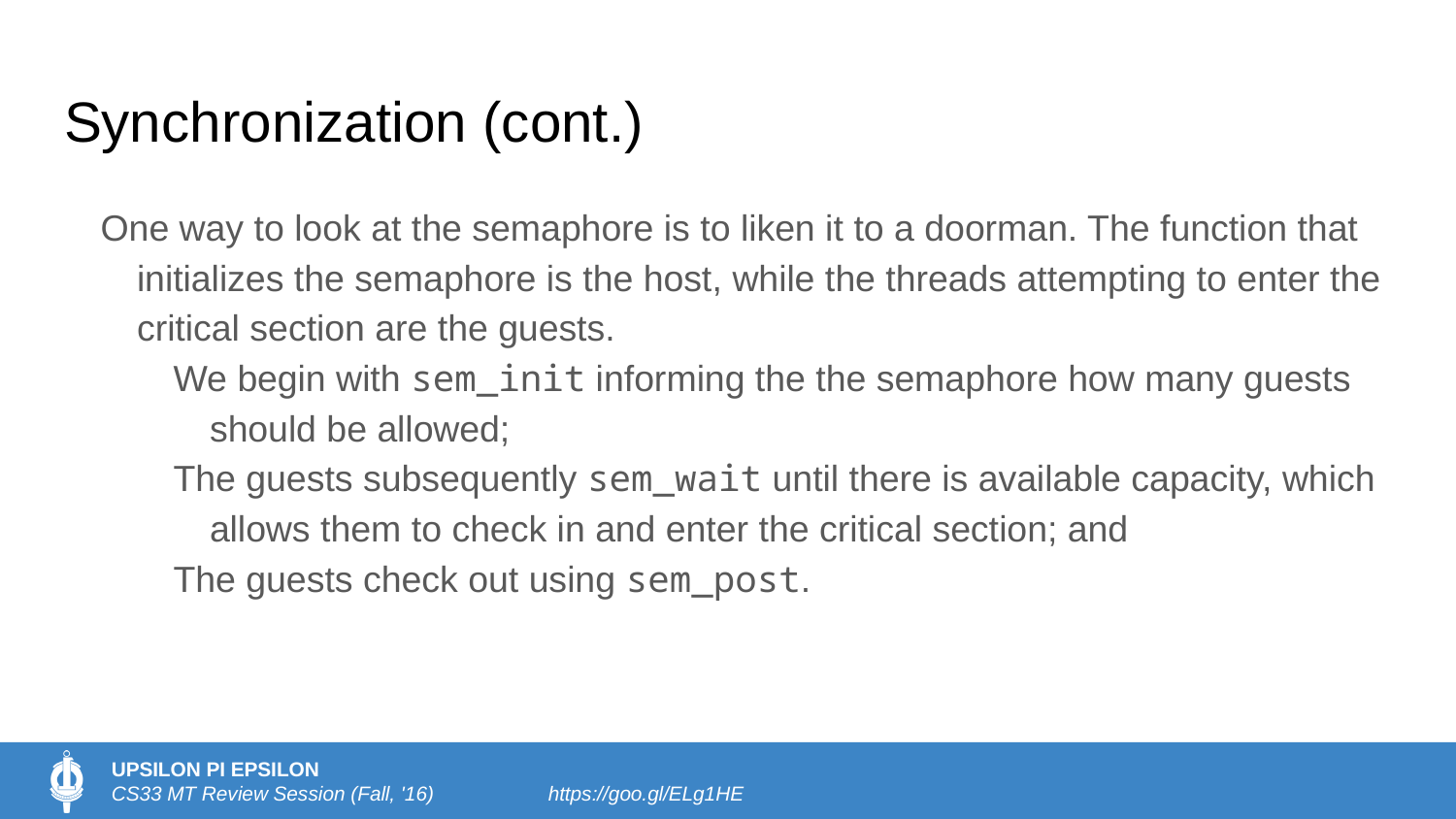

# Synchronization (cont.)
One way to look at the semaphore is to liken it to a doorman. The function that initializes the semaphore is the host, while the threads attempting to enter the critical section are the guests.
We begin with sem_init informing the the semaphore how many guests should be allowed;
The guests subsequently sem_wait until there is available capacity, which allows them to check in and enter the critical section; and
The guests check out using sem_post.